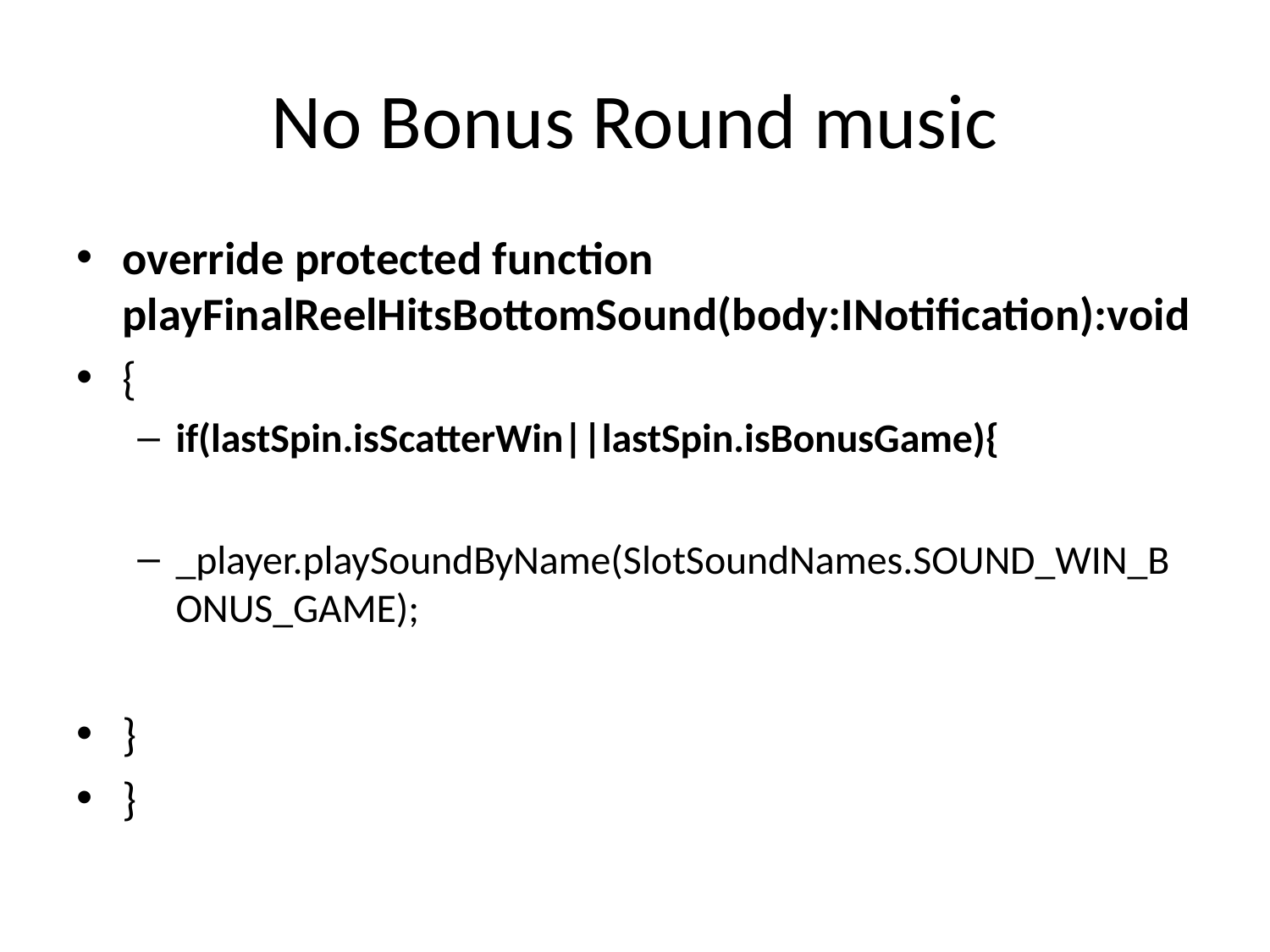

# No Bonus Round music
override protected function playFinalReelHitsBottomSound(body:INotification):void
{
if(lastSpin.isScatterWin||lastSpin.isBonusGame){

_player.playSoundByName(SlotSoundNames.SOUND_WIN_BONUS_GAME);

}
}